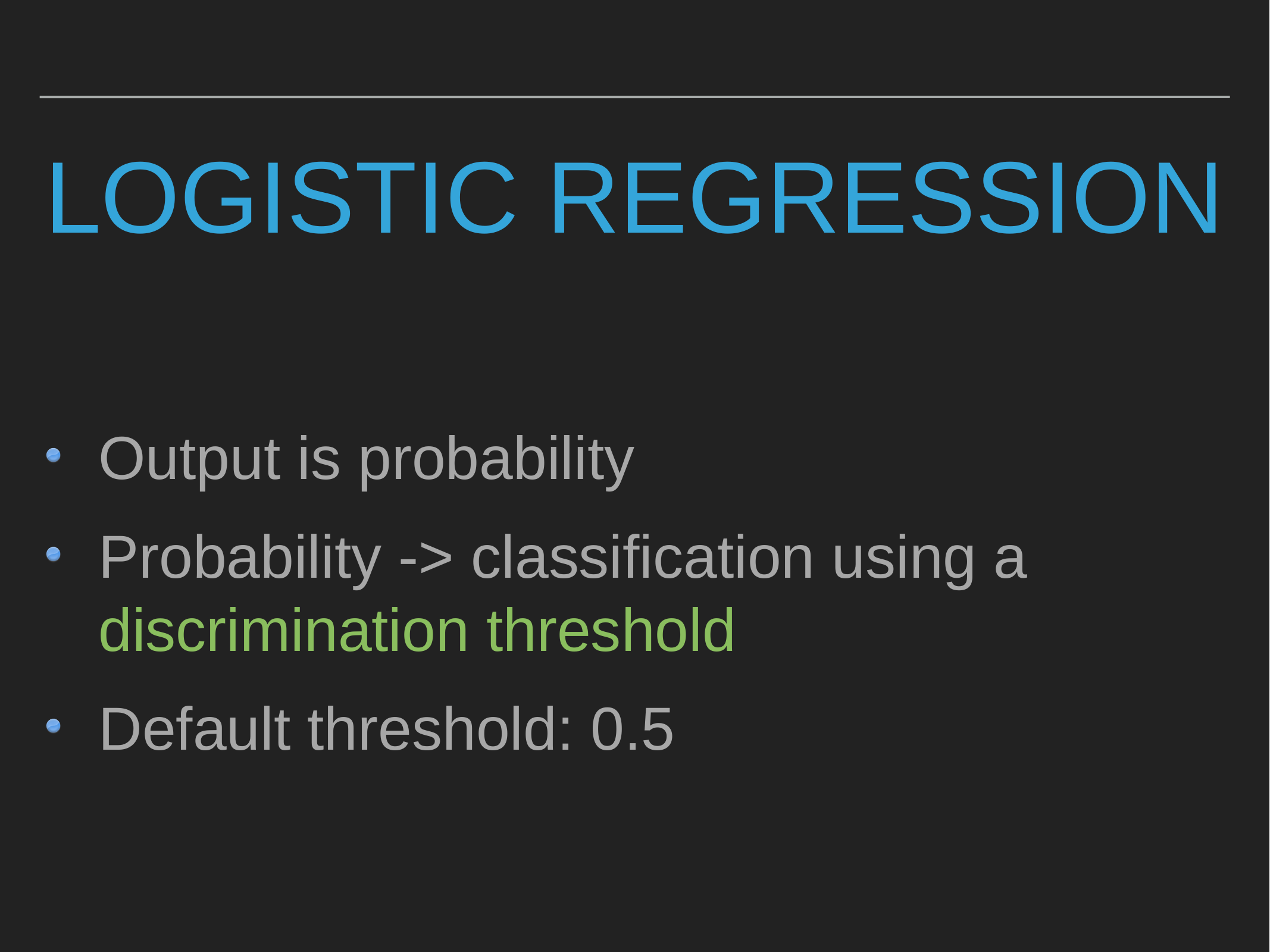

# Logistic Regression
Output is probability
Probability -> classification using a discrimination threshold
Default threshold: 0.5